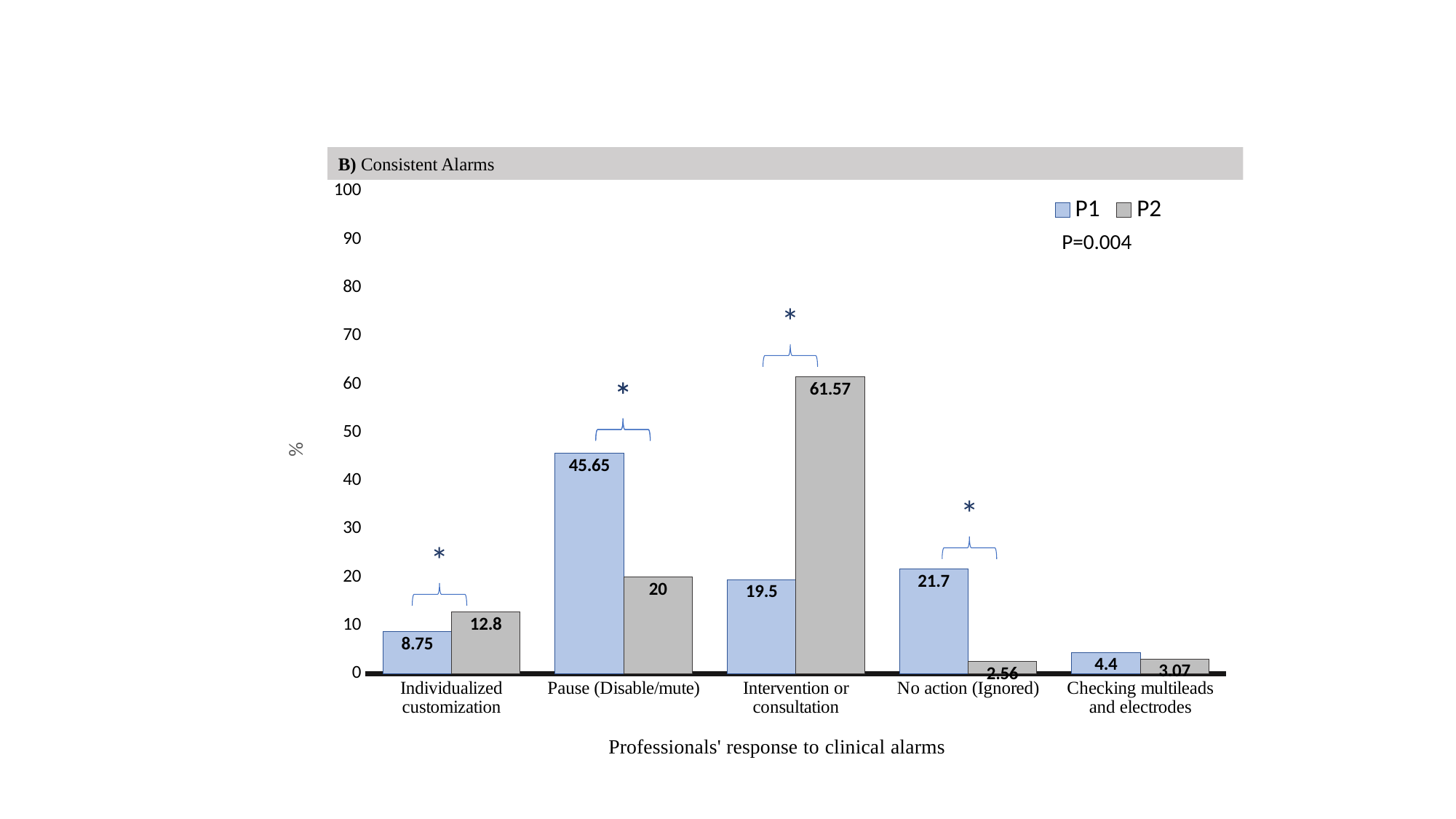

B) Consistent Alarms

### Chart

| Category | P1 | P2 |
|---|---|---|
| Individualized customization | 8.75 | 12.8 |
| Pause (Disable/mute) | 45.65 | 20.0 |
| Intervention or consultation | 19.5 | 61.57 |
| No action (Ignored) | 21.7 | 2.56 |
| Checking multileads and electrodes | 4.4 | 3.07 |
P=0.004
*

*
*

*

*